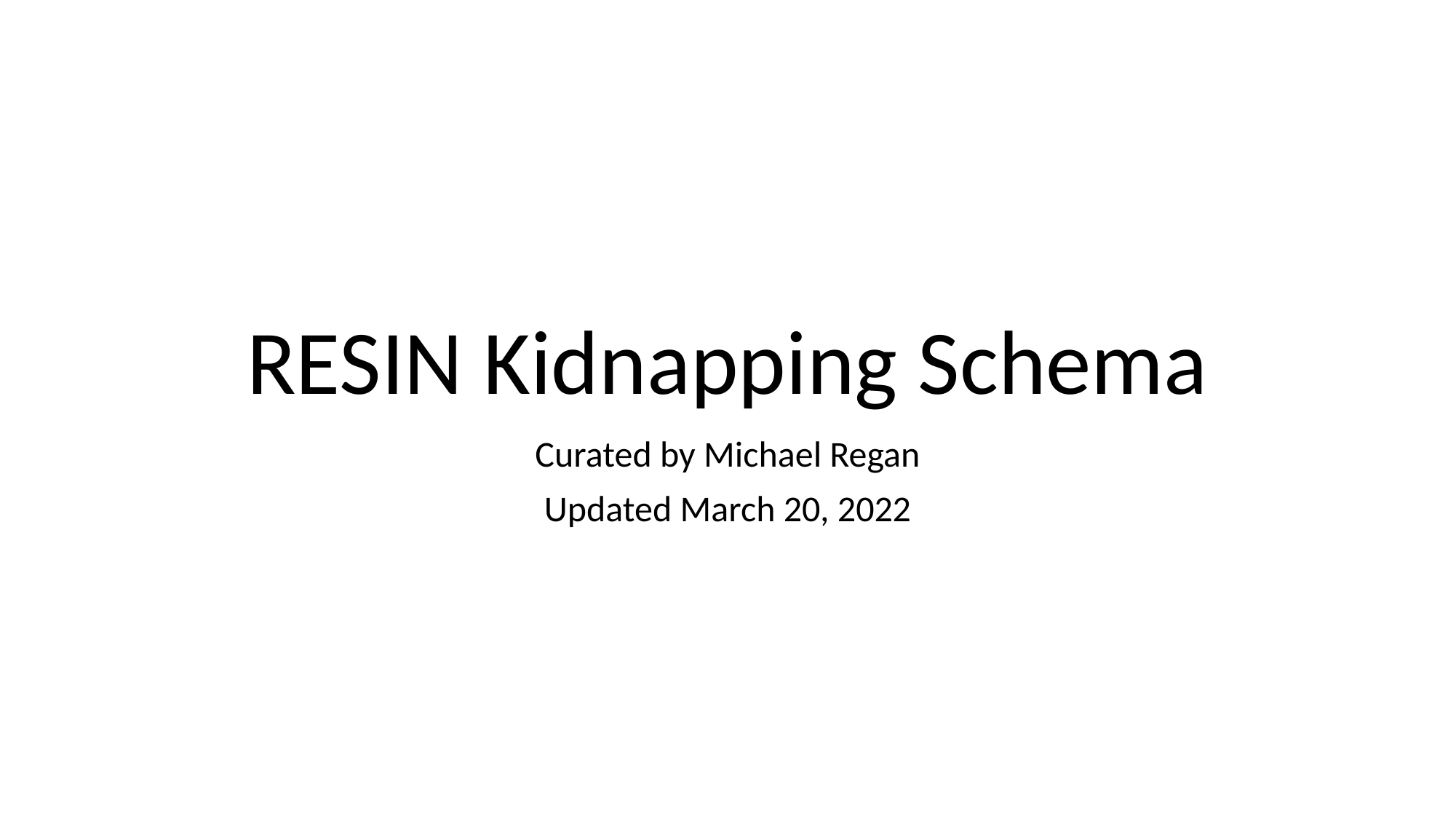

# RESIN Kidnapping Schema
Curated by Michael Regan
Updated March 20, 2022